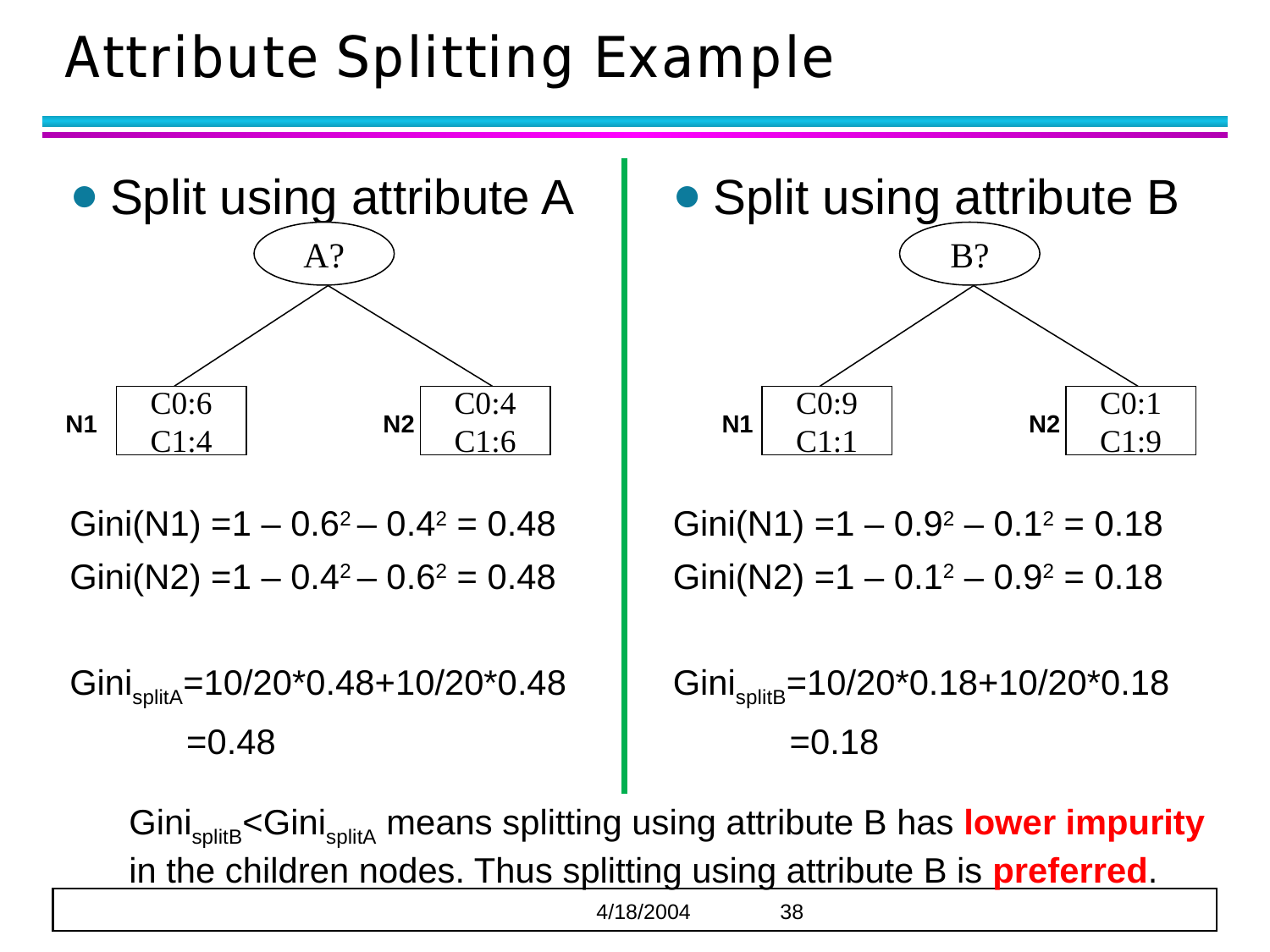

# Attribute Splitting Example
Split using attribute A

Gini(N1) =1 – 0.62 – 0.42 = 0.48
Gini(N2) =1 – 0.42 – 0.62 = 0.48

GinisplitA=10/20*0.48+10/20*0.48
            =0.48

Split using attribute B

Gini(N1) =1 – 0.92 – 0.12 = 0.18
Gini(N2) =1 – 0.12 – 0.92 = 0.18

GinisplitB=10/20*0.18+10/20*0.18
            =0.18

A?
B?
C0:6
C1:4
C0:4
C1:6
C0:9
C1:1
C0:1
C1:9
N1
N2
N1
N2
GinisplitB<GinisplitA means splitting using attribute B has lower impurity in the children nodes. Thus splitting using attribute B is preferred.